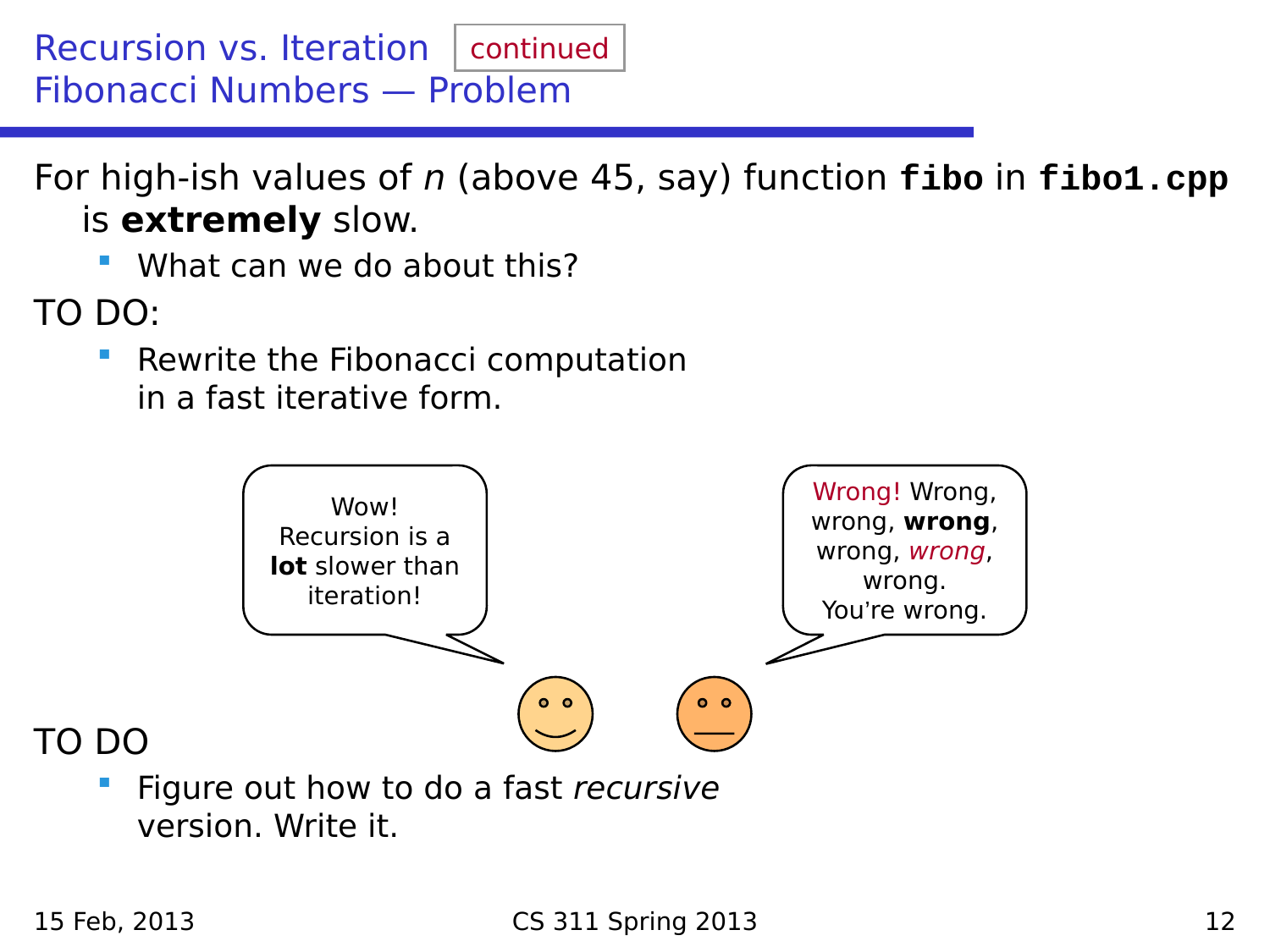

# Recursion vs. Iteration Fibonacci Numbers — Problem
continued
For high-ish values of n (above 45, say) function fibo in fibo1.cpp is extremely slow.
What can we do about this?
TO DO:
Rewrite the Fibonacci computation
in a fast iterative form.

TO DO
Figure out how to do a fast recursive
version. Write it.
Wow!
Recursion is a lot slower than iteration!
Wrong! Wrong, wrong, wrong, wrong, wrong, wrong.
You’re wrong.

15 Feb, 2013
CS 311 Spring 2013
12